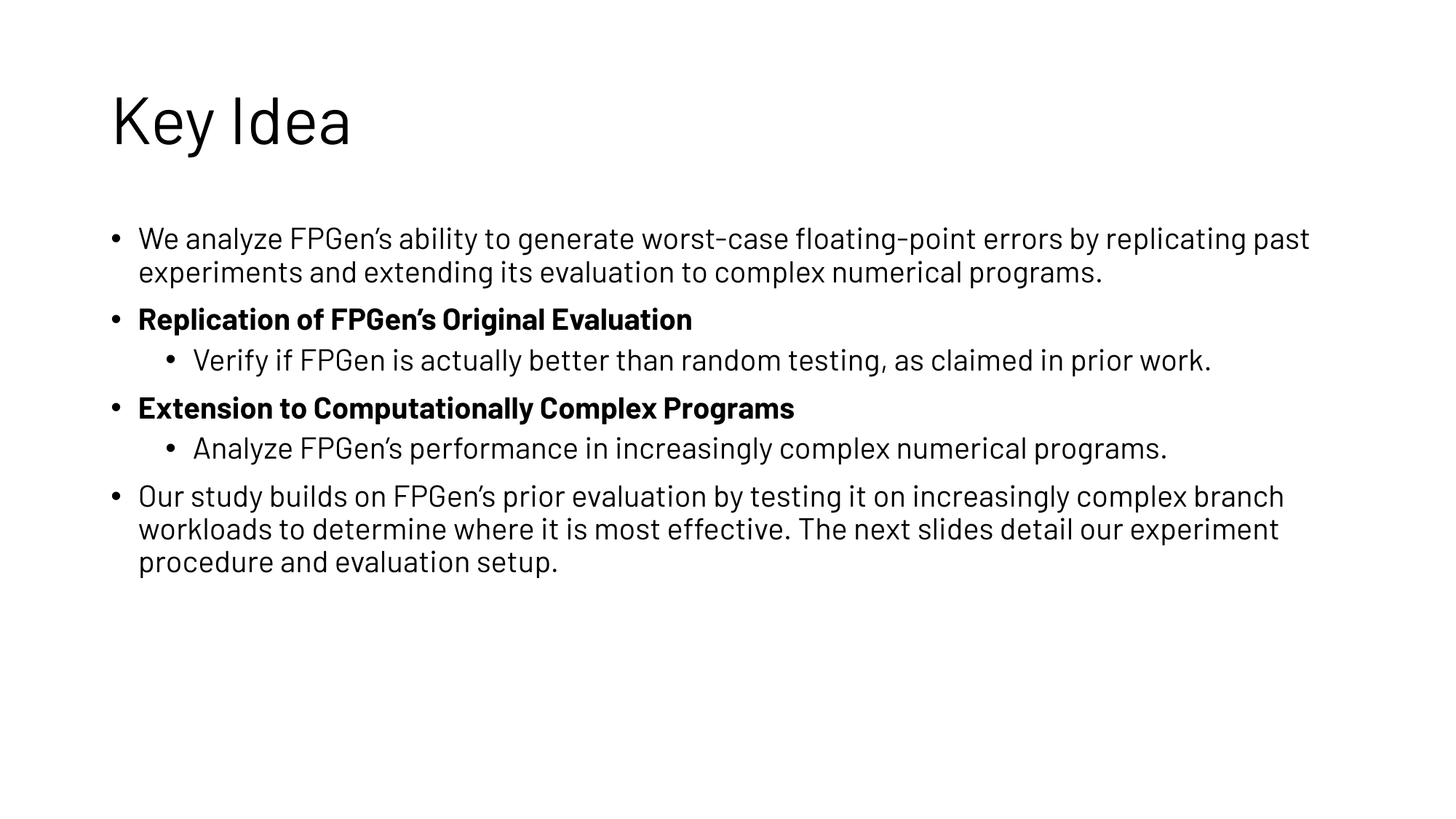

# Key Idea
We analyze FPGen’s ability to generate worst-case floating-point errors by replicating past experiments and extending its evaluation to complex numerical programs.
Replication of FPGen’s Original Evaluation
Verify if FPGen is actually better than random testing, as claimed in prior work.
Extension to Computationally Complex Programs
Analyze FPGen’s performance in increasingly complex numerical programs.
Our study builds on FPGen’s prior evaluation by testing it on increasingly complex branch workloads to determine where it is most effective. The next slides detail our experiment procedure and evaluation setup.